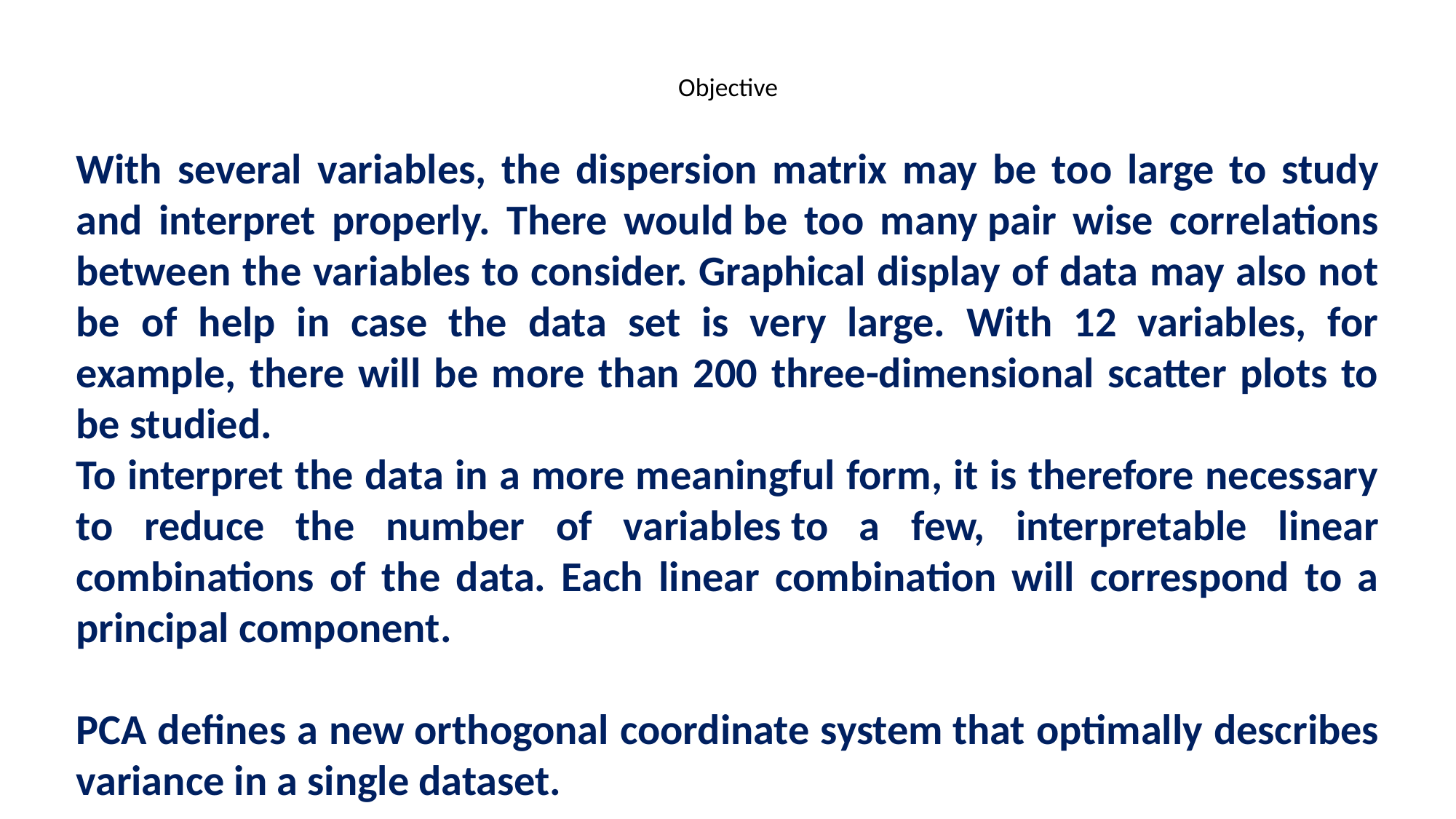

# Objective

With several variables, the dispersion matrix may be too large to study and interpret properly. There would be too many pair wise correlations between the variables to consider. Graphical display of data may also not be of help in case the data set is very large. With 12 variables, for example, there will be more than 200 three-dimensional scatter plots to be studied.
To interpret the data in a more meaningful form, it is therefore necessary to reduce the number of variables to a few, interpretable linear combinations of the data. Each linear combination will correspond to a principal component.

PCA defines a new orthogonal coordinate system that optimally describes variance in a single dataset.